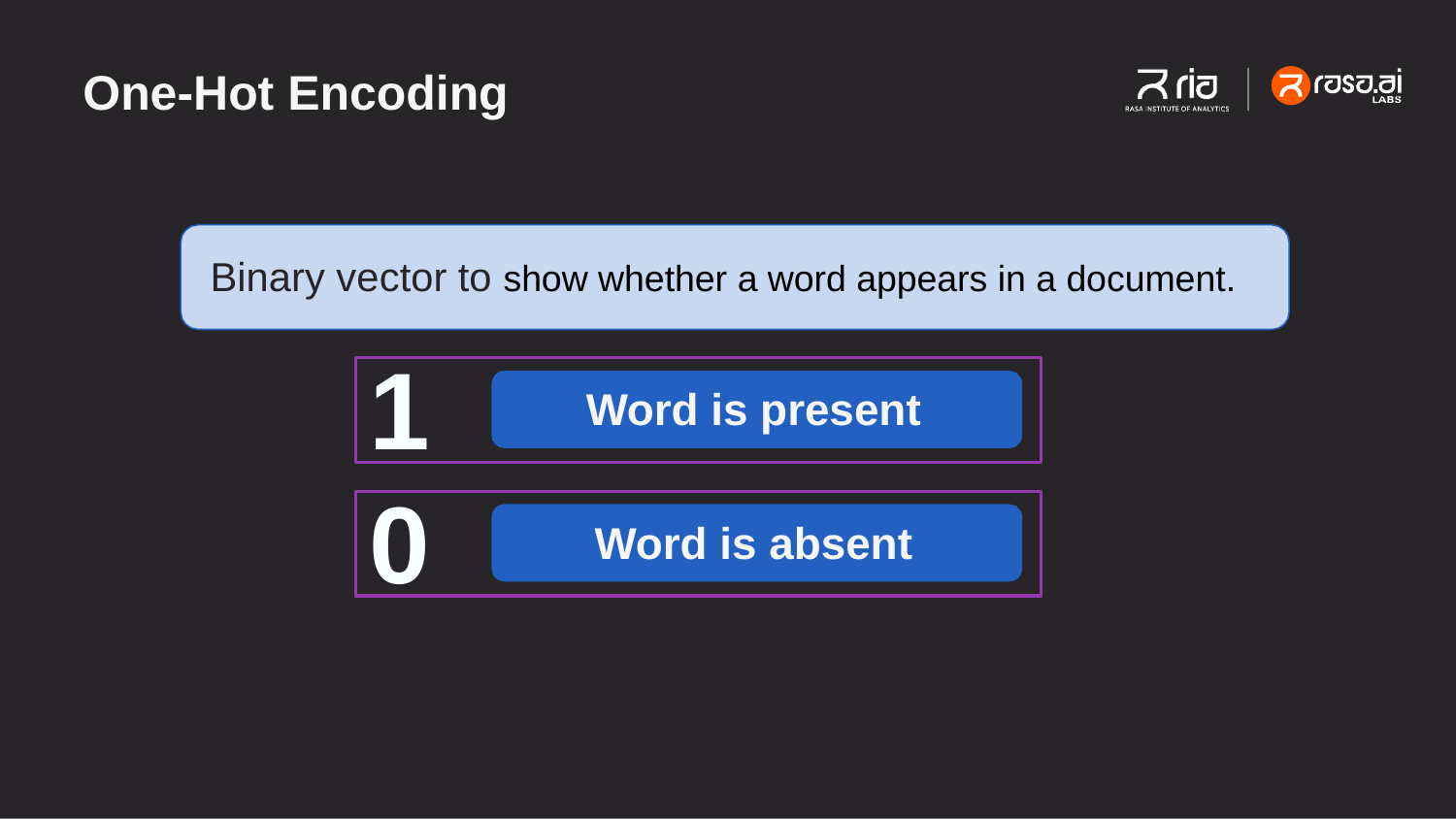

# One-Hot Encoding

Binary vector to show whether a word appears in a document.
1

Word is present
0

Word is absent